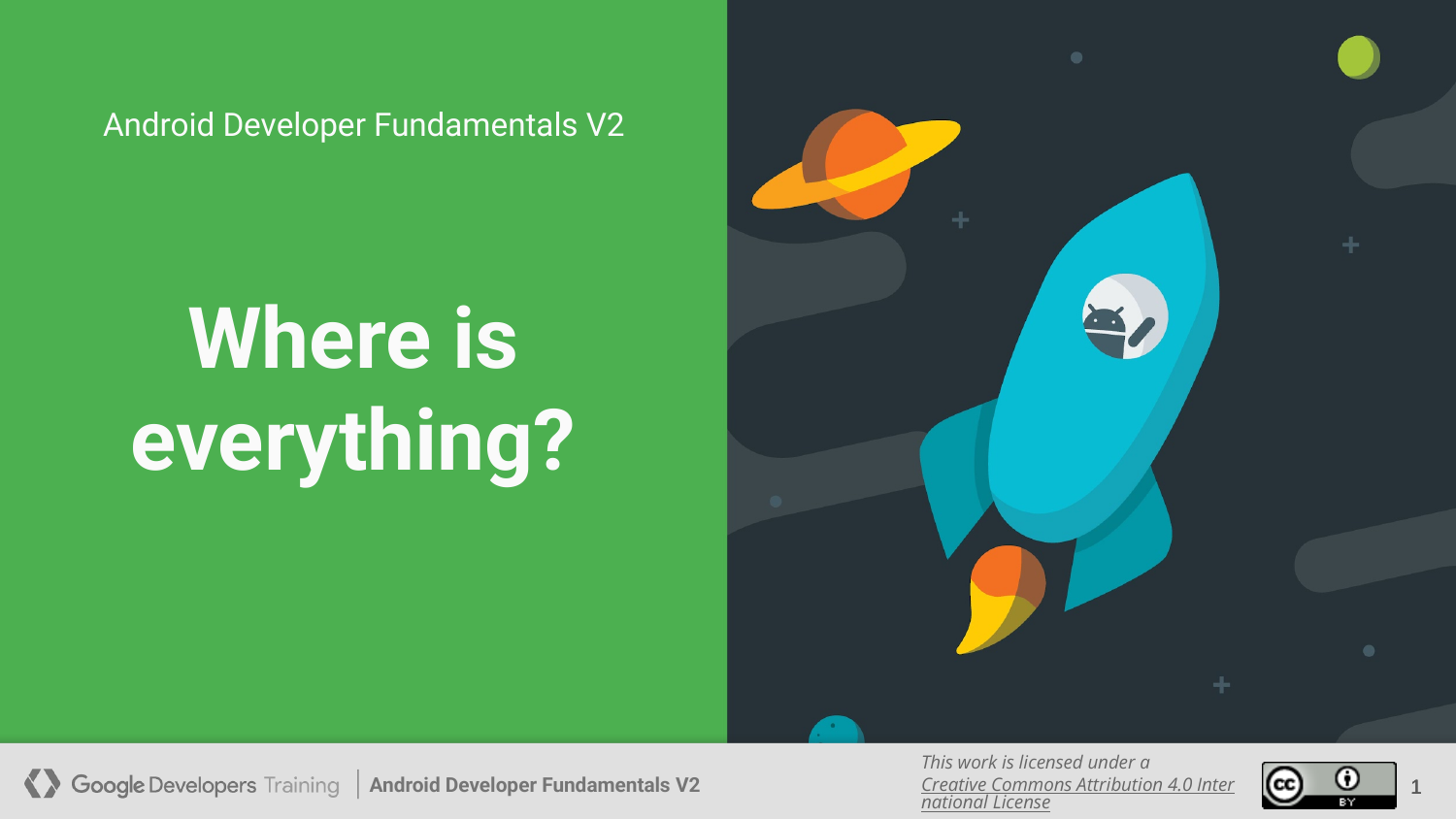

Android Developer Fundamentals V2
# Where is everything?
1
1
1